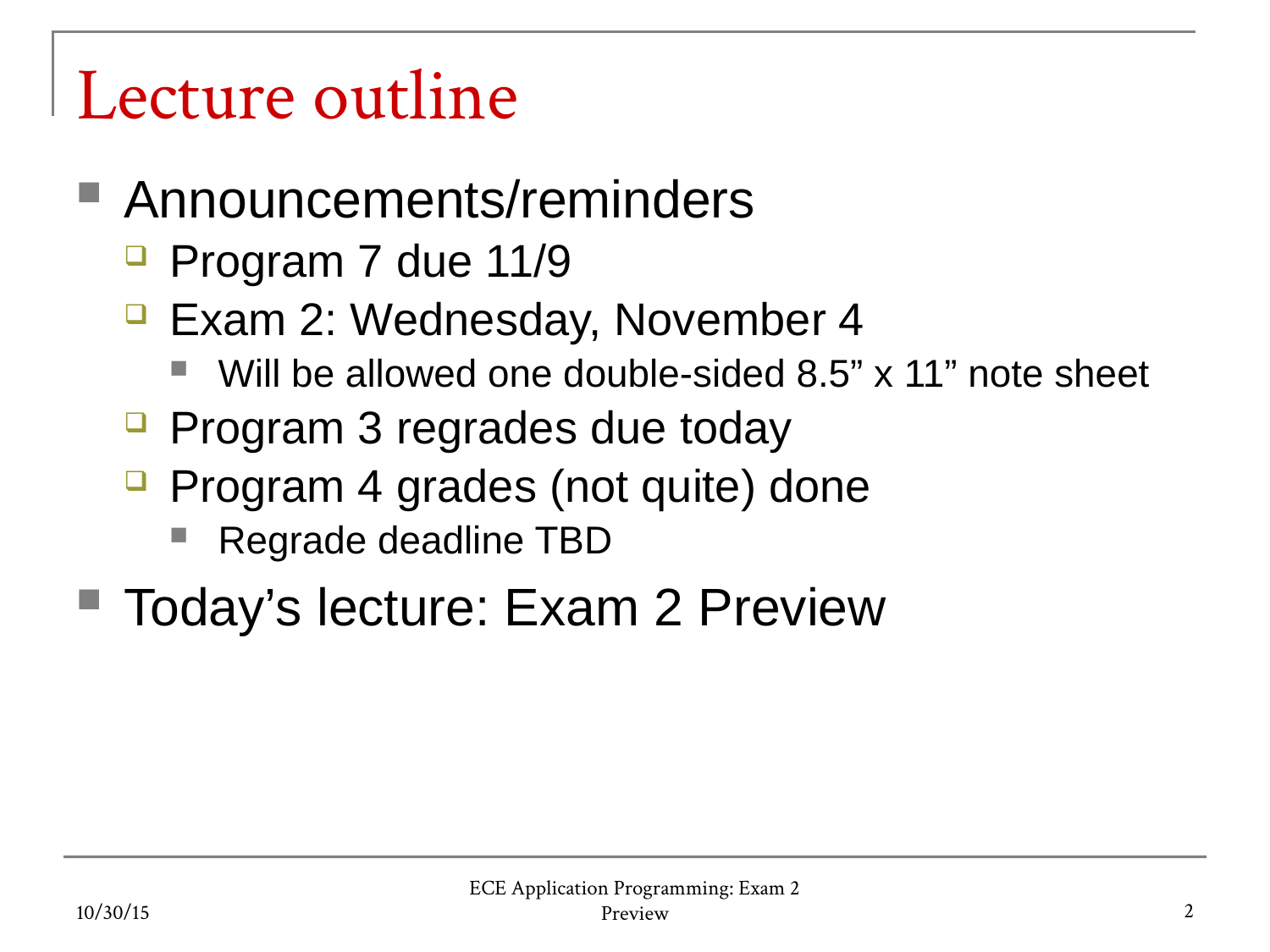

# Lecture outline
Announcements/reminders
Program 7 due 11/9
Exam 2: Wednesday, November 4
Will be allowed one double-sided 8.5” x 11” note sheet
Program 3 regrades due today
Program 4 grades (not quite) done
Regrade deadline TBD
Today’s lecture: Exam 2 Preview
10/30/15
2
ECE Application Programming: Exam 2 Preview